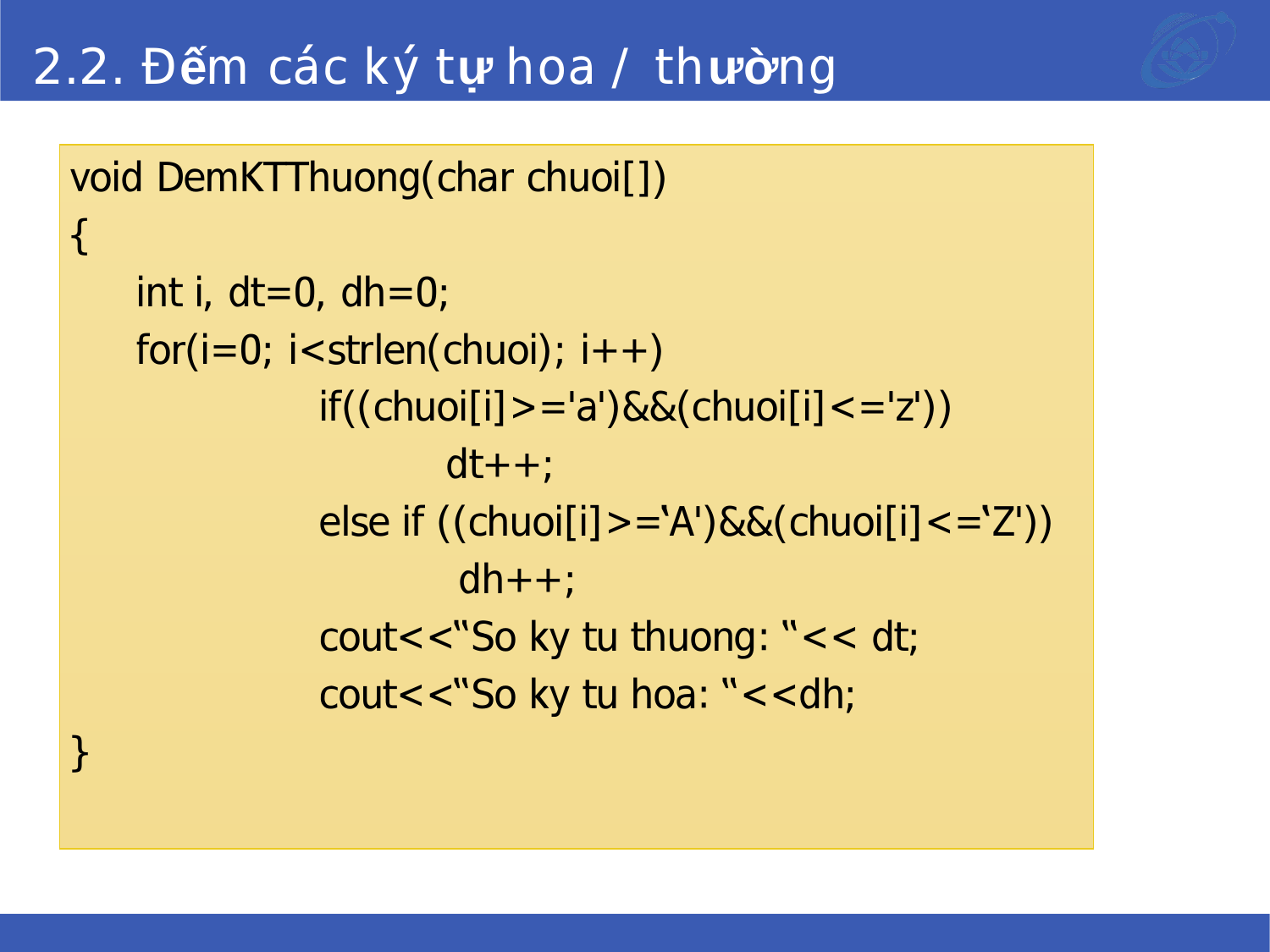

# 2.2. Đếm các ký tự hoa / thường
void DemKTThuong(char chuoi[])
{
int i, dt=0, dh=0;
for(i=0; i<strlen(chuoi); i++)
		if((chuoi[i]>='a')&&(chuoi[i]<='z'))
			dt++;
		else if ((chuoi[i]>=‘A')&&(chuoi[i]<=‘Z'))
			 dh++;
 		cout<<“So ky tu thuong: “<< dt;
		cout<<“So ky tu hoa: “<<dh;
}
14